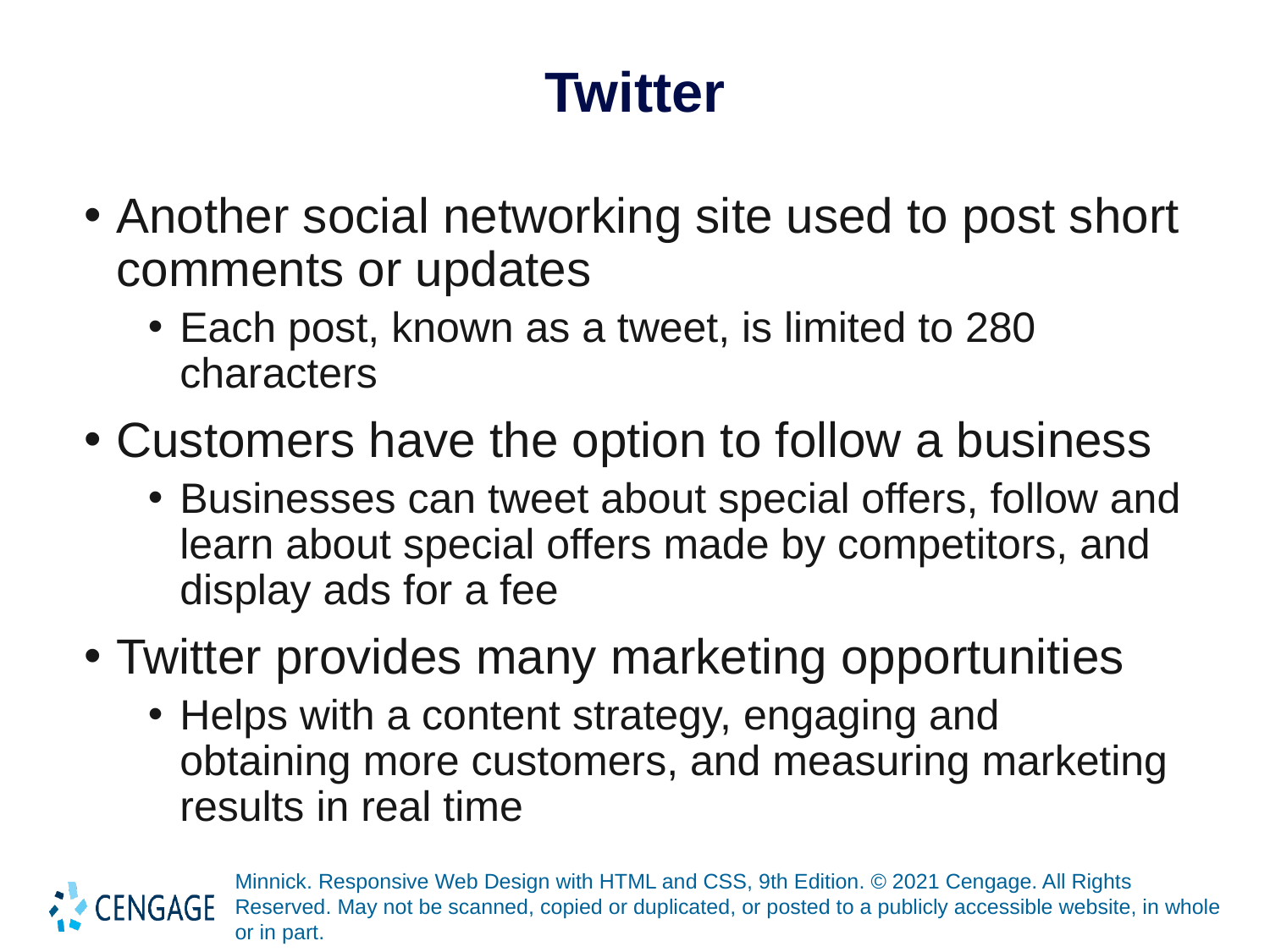

# Twitter
Another social networking site used to post short comments or updates
Each post, known as a tweet, is limited to 280 characters
Customers have the option to follow a business
Businesses can tweet about special offers, follow and learn about special offers made by competitors, and display ads for a fee
Twitter provides many marketing opportunities
Helps with a content strategy, engaging and obtaining more customers, and measuring marketing results in real time
Minnick. Responsive Web Design with HTML and CSS, 9th Edition. © 2021 Cengage. All Rights Reserved. May not be scanned, copied or duplicated, or posted to a publicly accessible website, in whole or in part.